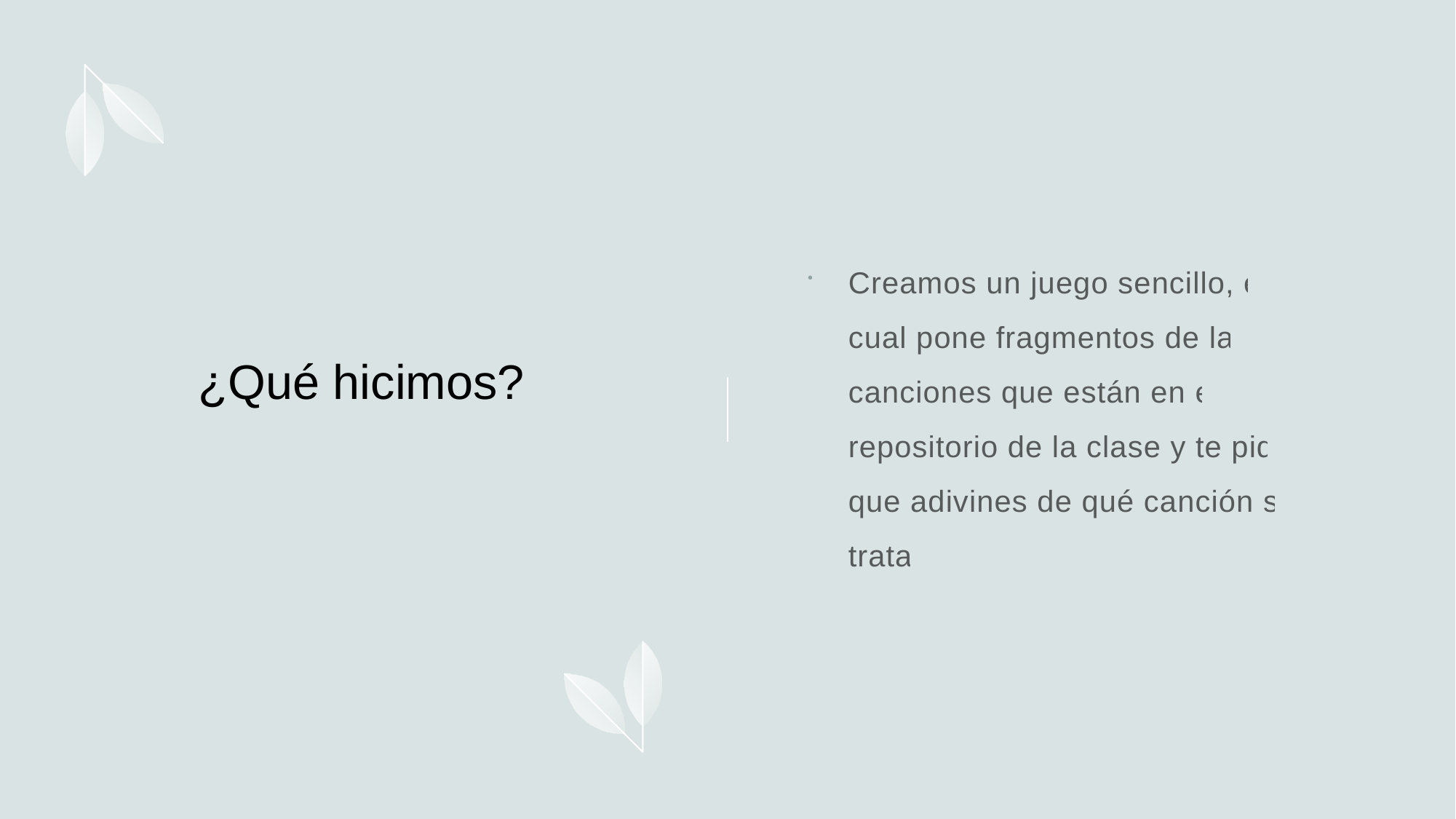

Creamos un juego sencillo, el cual pone fragmentos de las canciones que están en el repositorio de la clase y te pide que adivines de qué canción se trata
# ¿Qué hicimos?